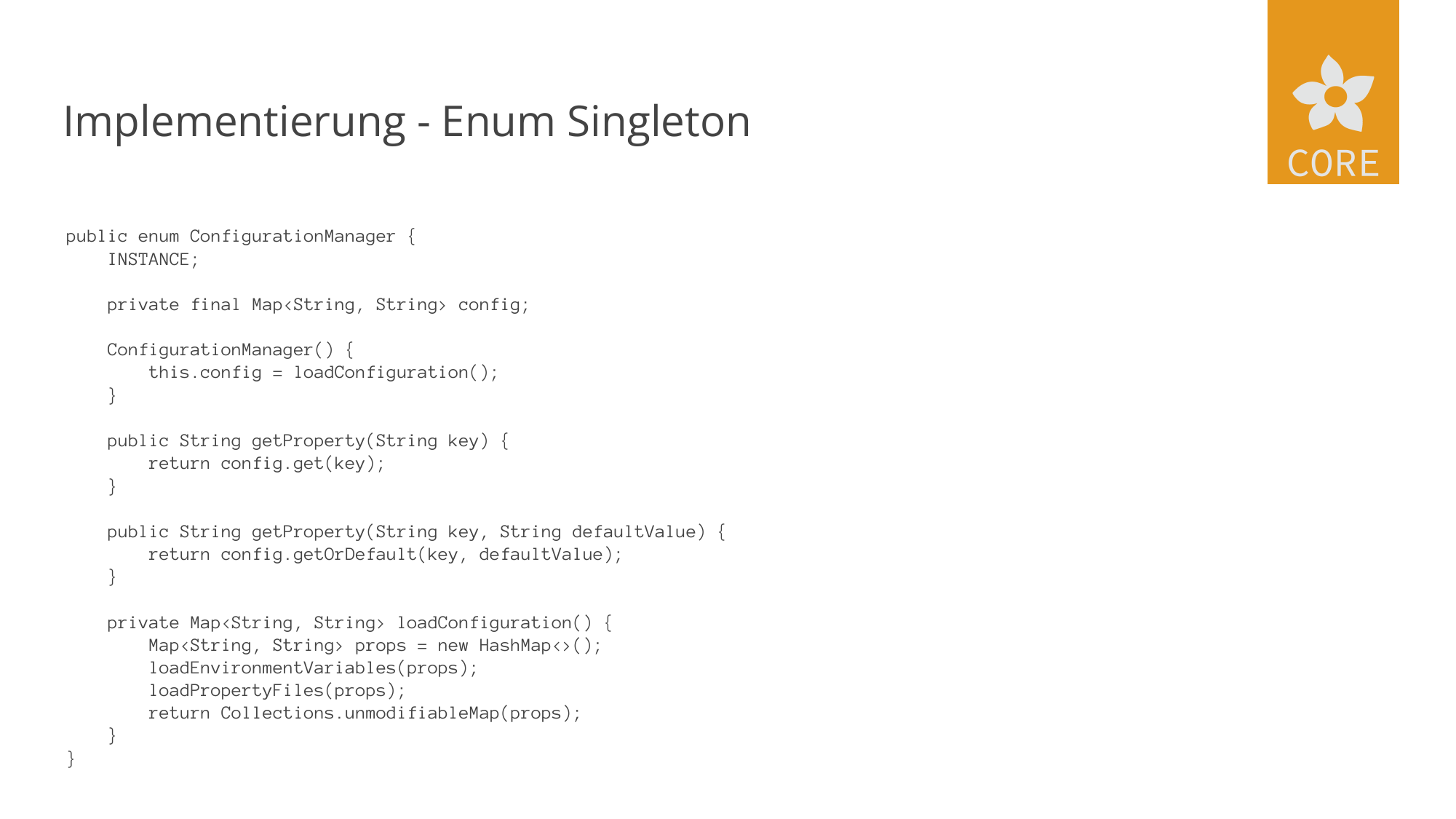

# Implementierung - Enum Singleton
public enum ConfigurationManager {
    INSTANCE;
    private final Map<String, String> config;
    ConfigurationManager() {
        this.config = loadConfiguration();
    }
    public String getProperty(String key) {
        return config.get(key);
    }
    public String getProperty(String key, String defaultValue) {
        return config.getOrDefault(key, defaultValue);
    }
    private Map<String, String> loadConfiguration() {
        Map<String, String> props = new HashMap<>();
        loadEnvironmentVariables(props);
        loadPropertyFiles(props);
        return Collections.unmodifiableMap(props);
    }
}